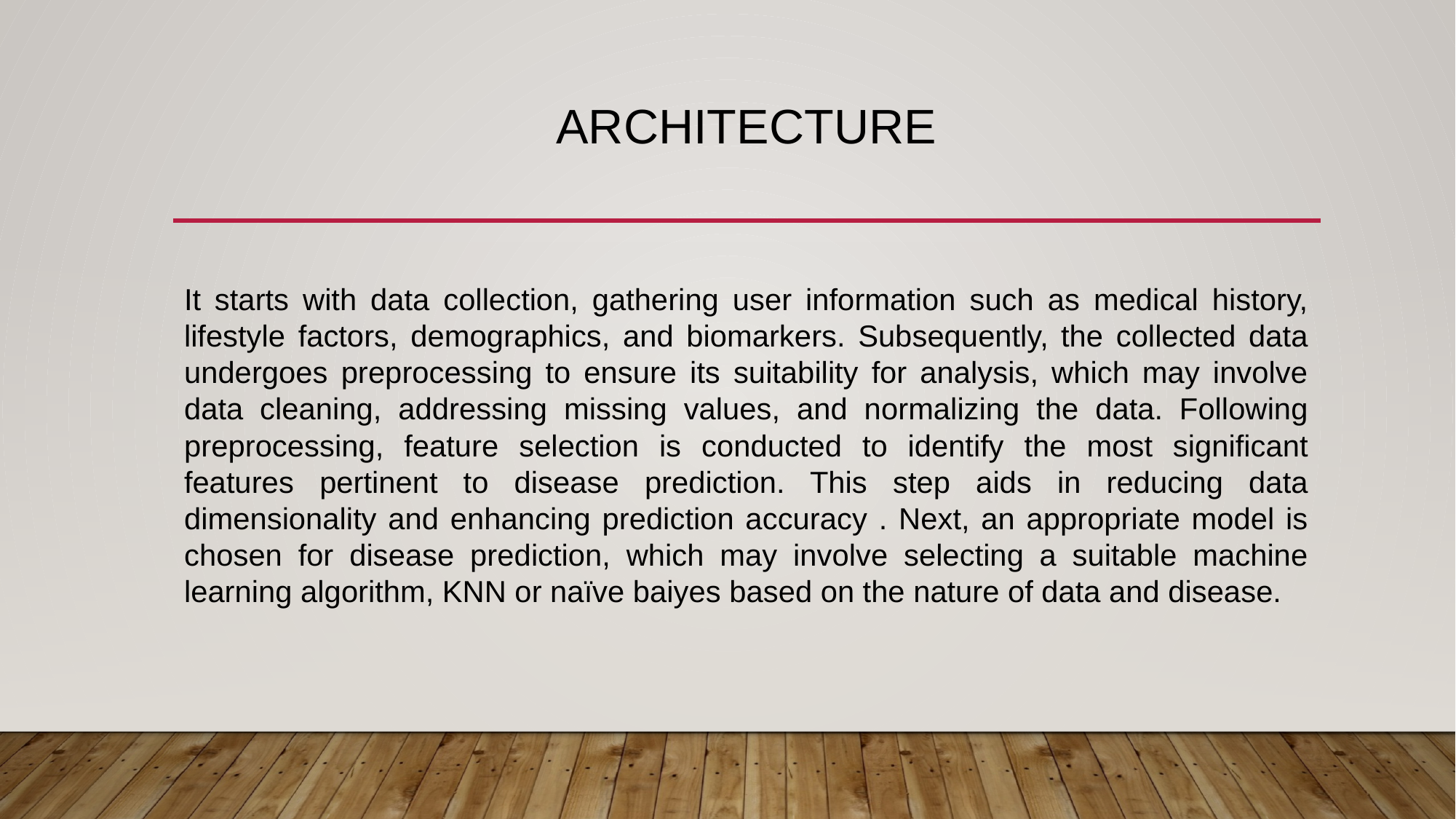

# architecture
It starts with data collection, gathering user information such as medical history, lifestyle factors, demographics, and biomarkers. Subsequently, the collected data undergoes preprocessing to ensure its suitability for analysis, which may involve data cleaning, addressing missing values, and normalizing the data. Following preprocessing, feature selection is conducted to identify the most significant features pertinent to disease prediction. This step aids in reducing data dimensionality and enhancing prediction accuracy . Next, an appropriate model is chosen for disease prediction, which may involve selecting a suitable machine learning algorithm, KNN or naïve baiyes based on the nature of data and disease.